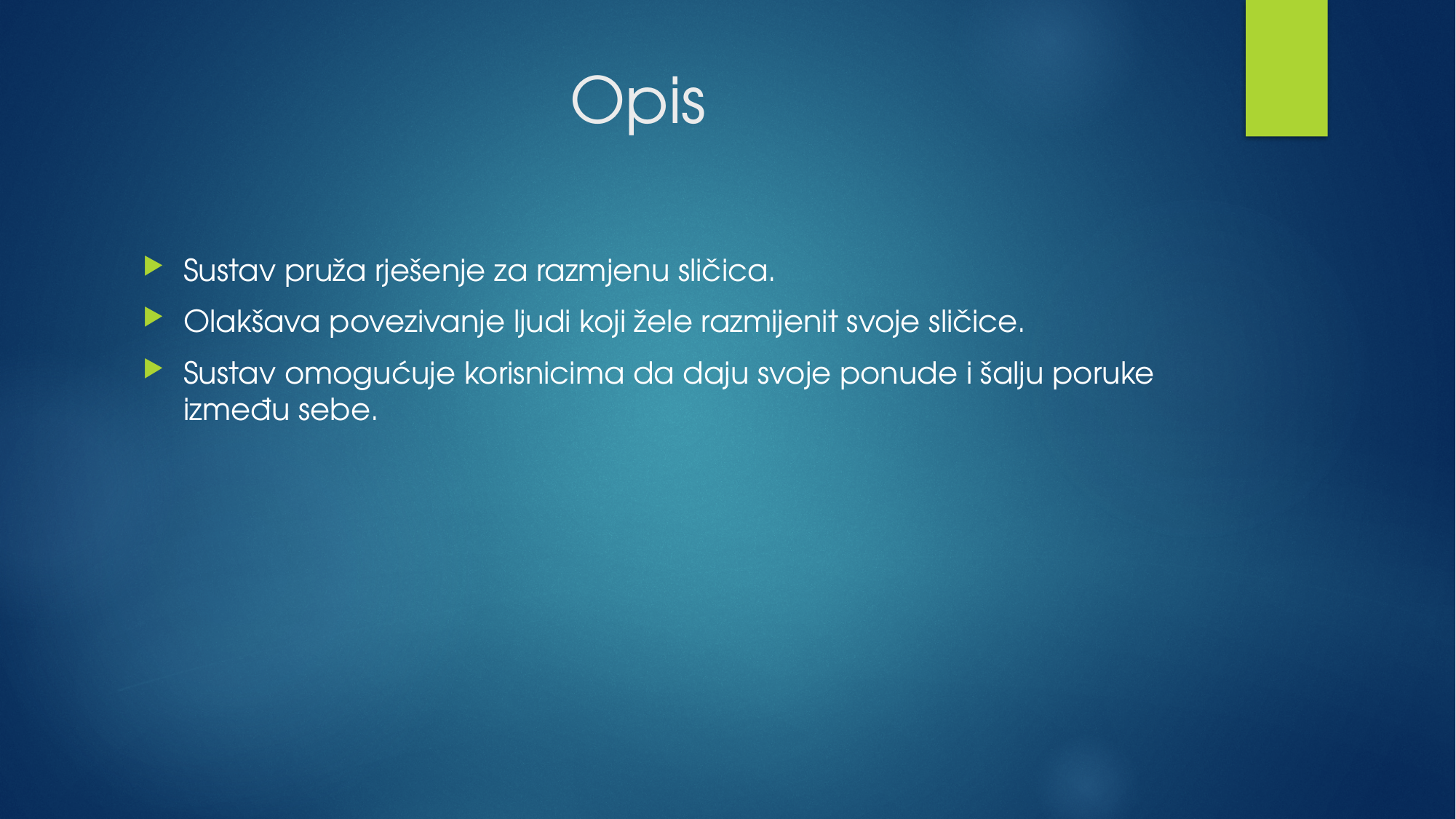

# Opis
Sustav pruža rješenje za razmjenu sličica.
Olakšava povezivanje ljudi koji žele razmijenit svoje sličice.
Sustav omogućuje korisnicima da daju svoje ponude i šalju poruke između sebe.